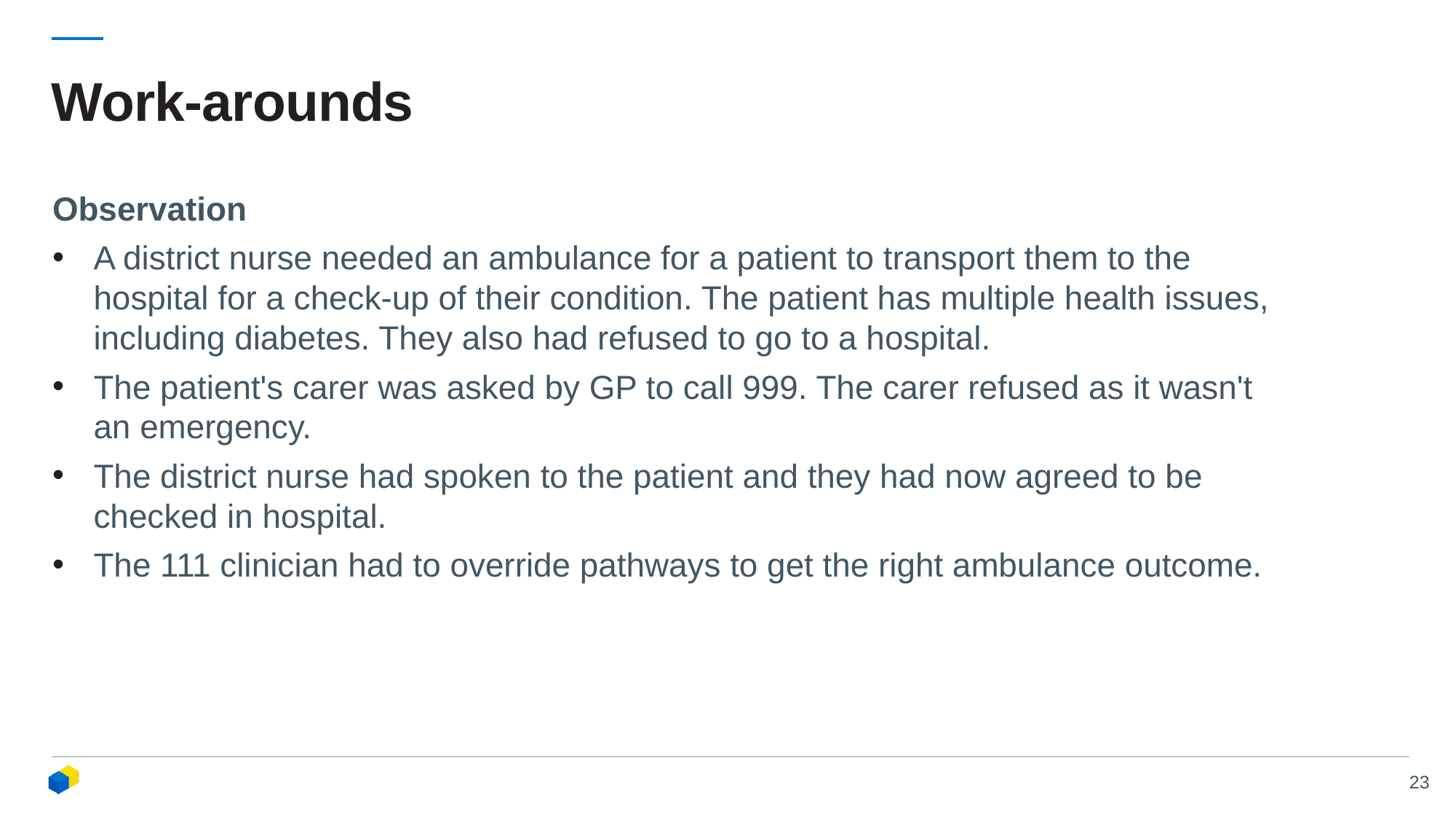

# Work-arounds
Observation
A district nurse needed an ambulance for a patient to transport them to the hospital for a check-up of their condition. The patient has multiple health issues, including diabetes. They also had refused to go to a hospital.
The patient's carer was asked by GP to call 999. The carer refused as it wasn't an emergency.
The district nurse had spoken to the patient and they had now agreed to be checked in hospital.
The 111 clinician had to override pathways to get the right ambulance outcome.